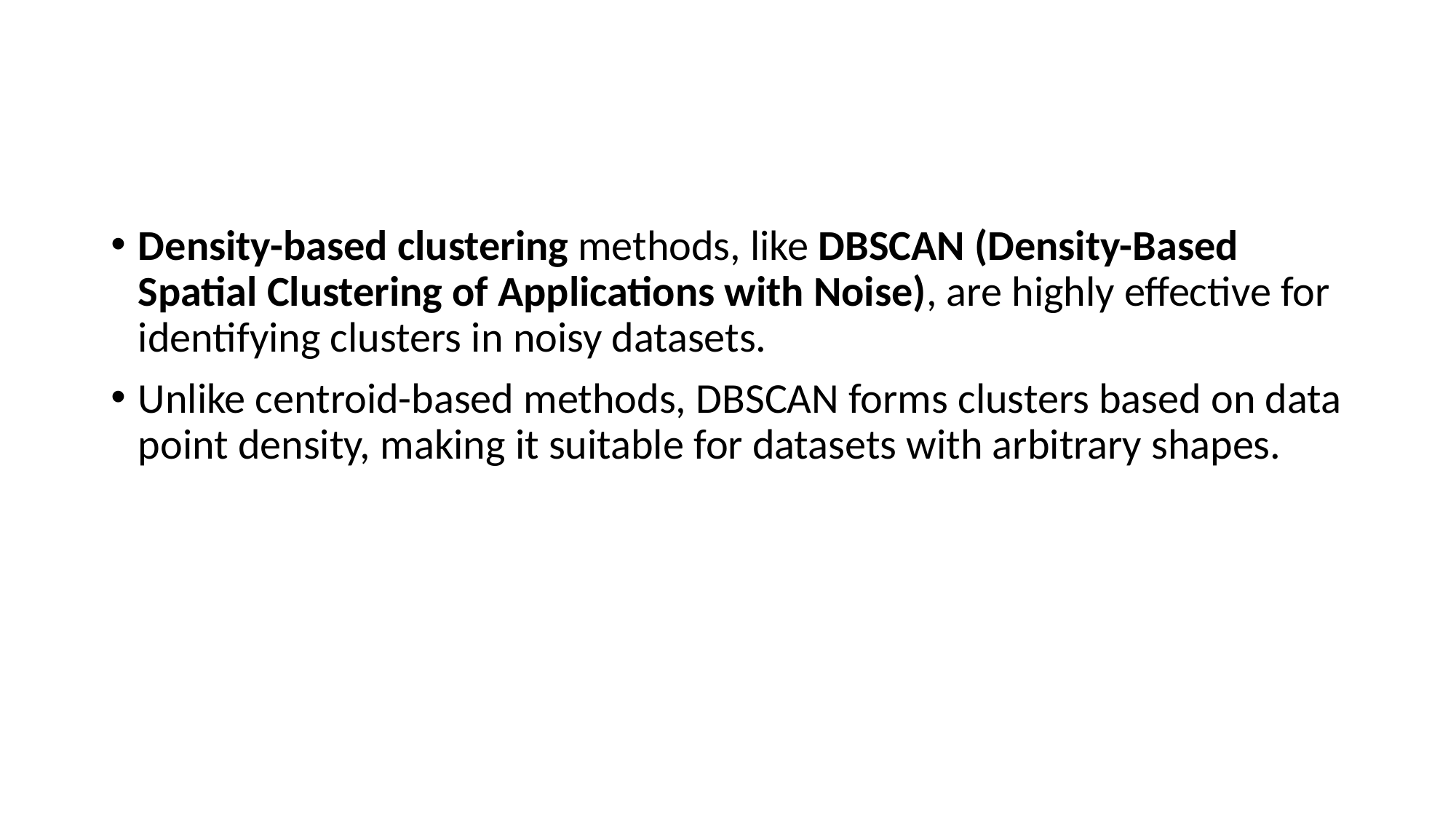

#
Density-based clustering methods, like DBSCAN (Density-Based Spatial Clustering of Applications with Noise), are highly effective for identifying clusters in noisy datasets.
Unlike centroid-based methods, DBSCAN forms clusters based on data point density, making it suitable for datasets with arbitrary shapes.